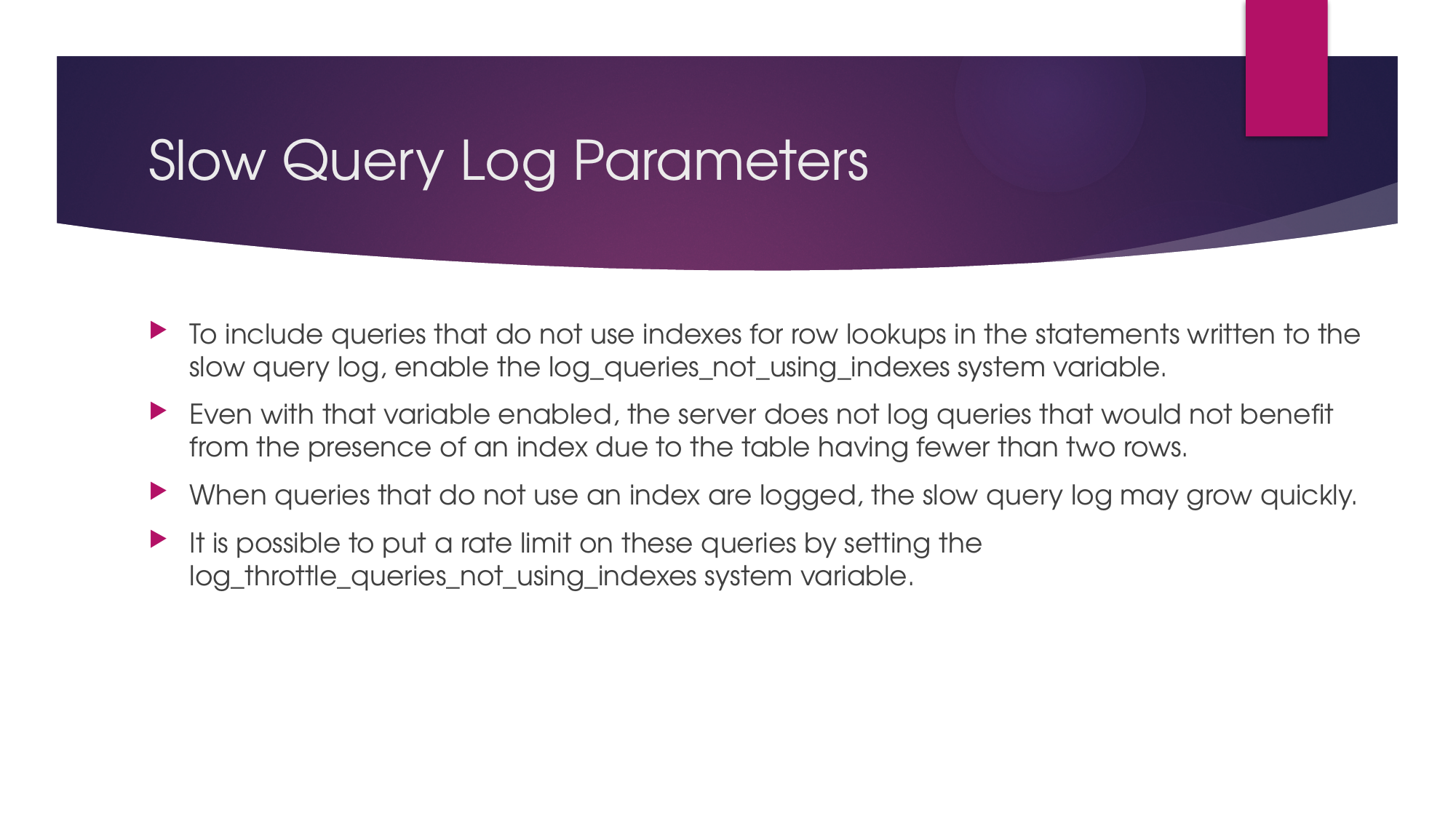

# Slow Query Log Parameters
To include queries that do not use indexes for row lookups in the statements written to the slow query log, enable the log_queries_not_using_indexes system variable.
Even with that variable enabled, the server does not log queries that would not benefit from the presence of an index due to the table having fewer than two rows.
When queries that do not use an index are logged, the slow query log may grow quickly.
It is possible to put a rate limit on these queries by setting the log_throttle_queries_not_using_indexes system variable.